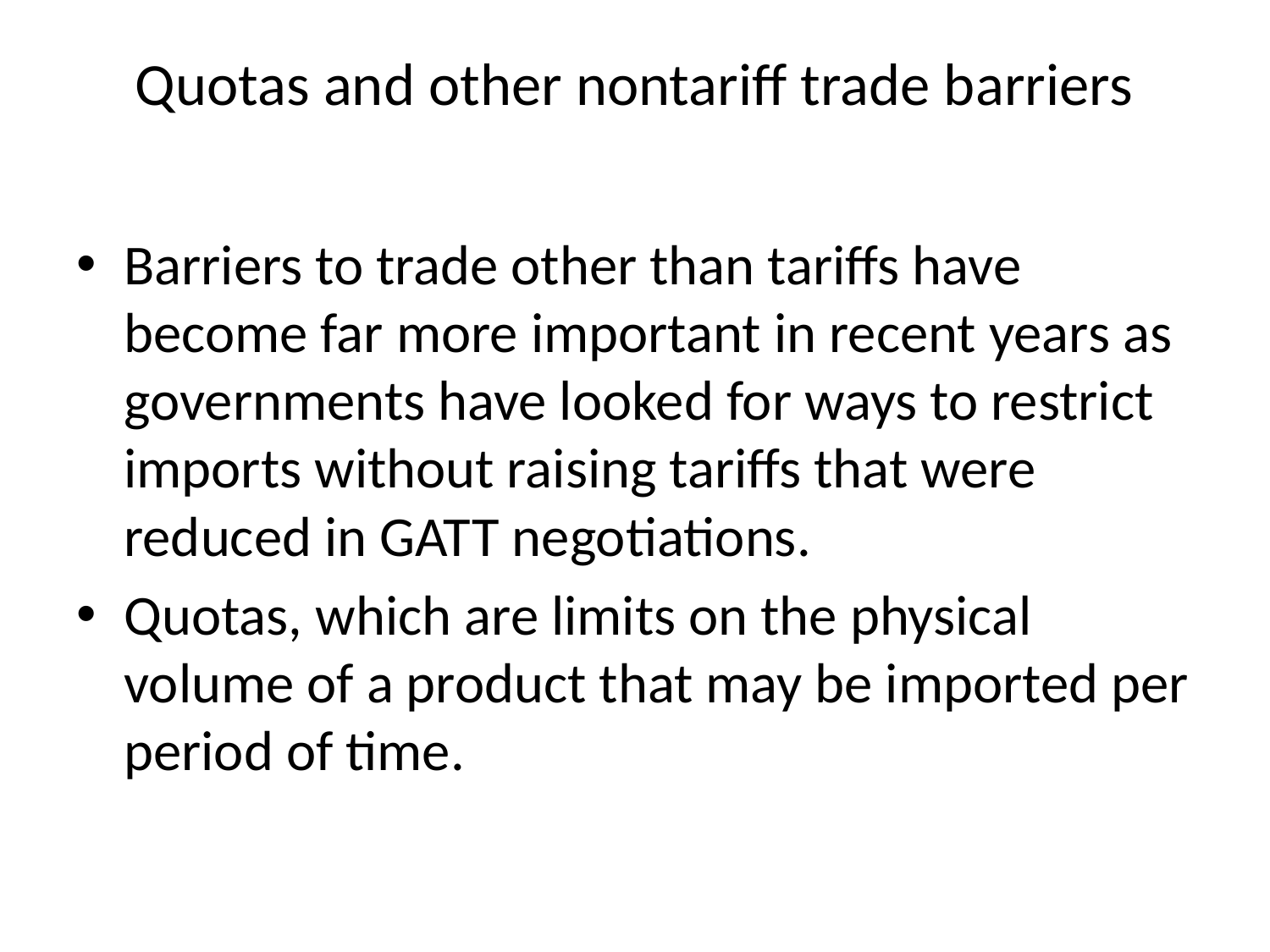

# Quotas and other nontariff trade barriers
Barriers to trade other than tariffs have become far more important in recent years as governments have looked for ways to restrict imports without raising tariffs that were reduced in GATT negotiations.
Quotas, which are limits on the physical volume of a product that may be imported per period of time.